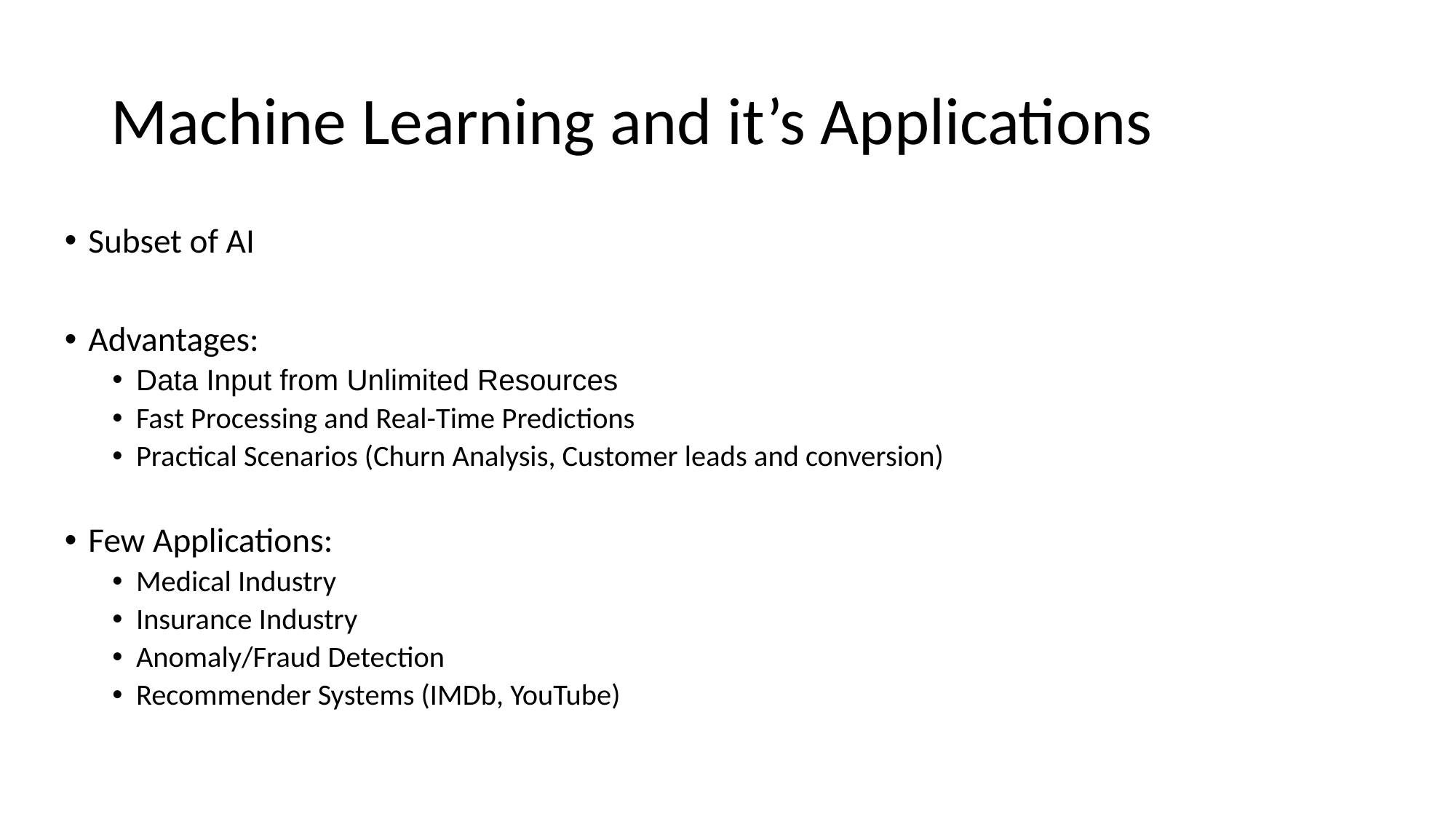

# Machine Learning and it’s Applications
Subset of AI

Advantages:
Data Input from Unlimited Resources
Fast Processing and Real-Time Predictions
Practical Scenarios (Churn Analysis, Customer leads and conversion)

Few Applications:
Medical Industry
Insurance Industry
Anomaly/Fraud Detection
Recommender Systems (IMDb, YouTube)